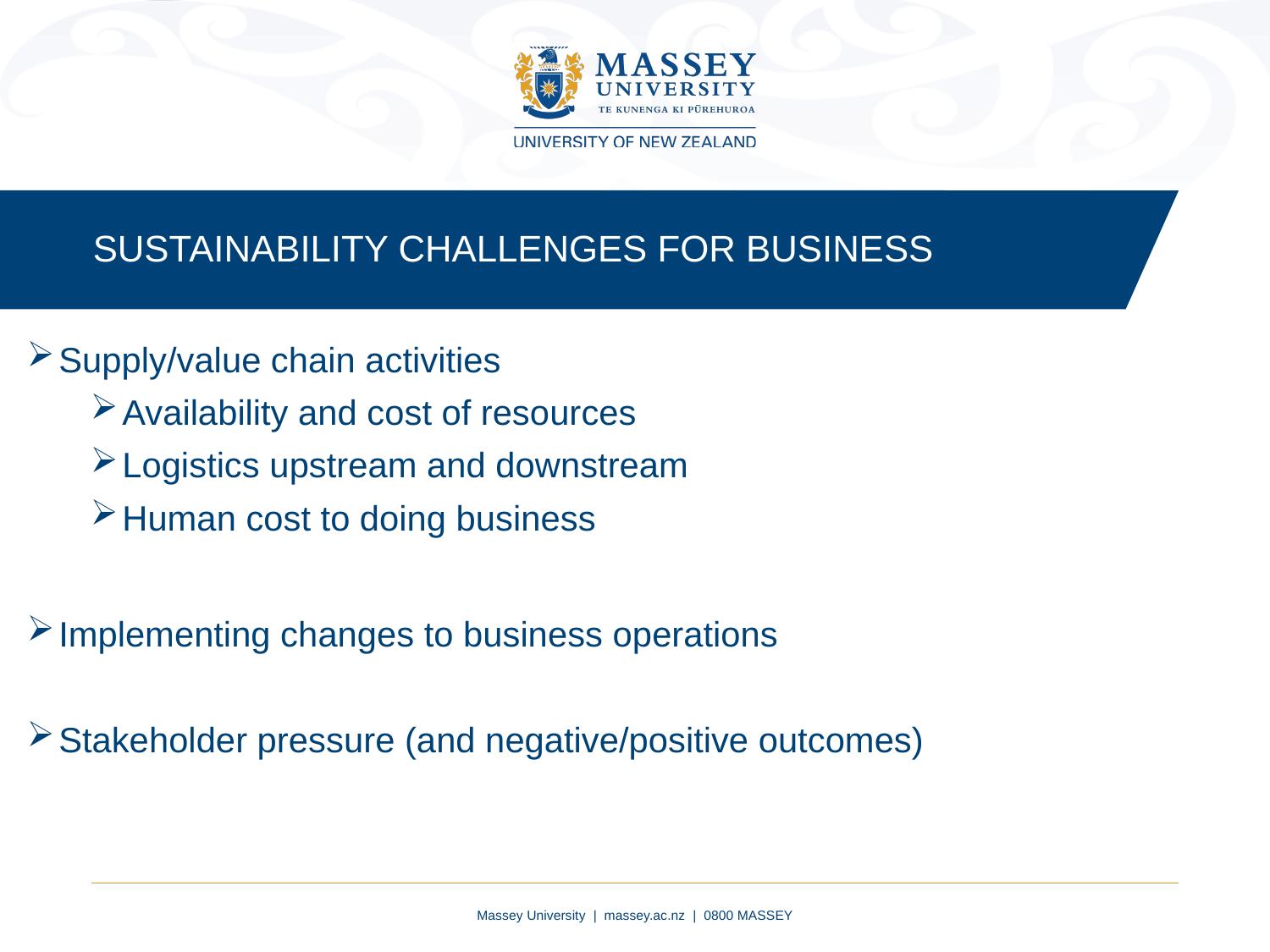

SUSTAINABILITY CHALLENGES FOR BUSINESS
Supply/value chain activities
Availability and cost of resources
Logistics upstream and downstream
Human cost to doing business

Implementing changes to business operations

Stakeholder pressure (and negative/positive outcomes)